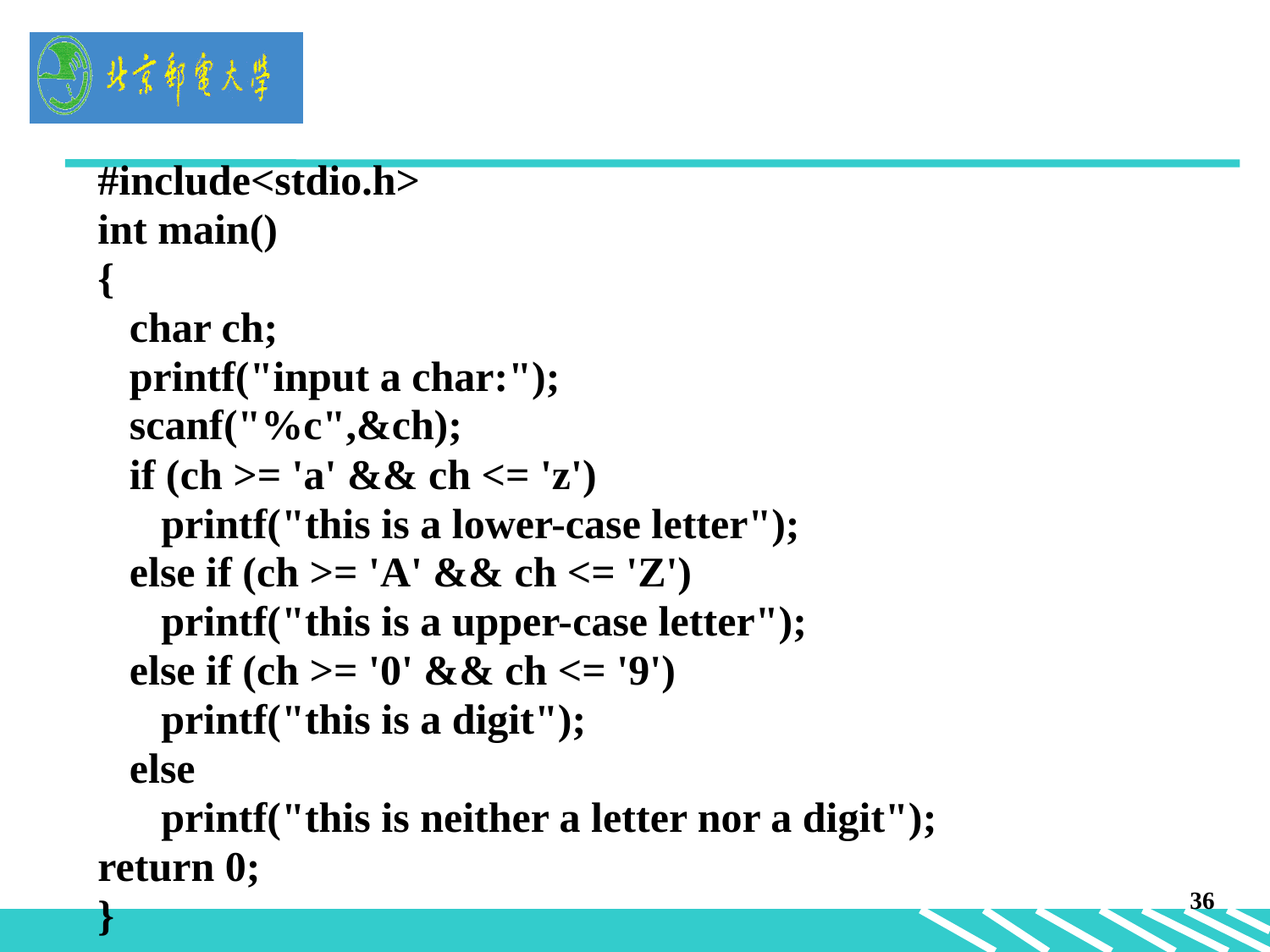

#
#include<stdio.h>
int main()
{
   char ch;
   printf("input a char:");
   scanf("%c",&ch);
   if (ch >= 'a' && ch <= 'z')
      printf("this is a lower-case letter");
   else if (ch >= 'A' && ch <= 'Z')
      printf("this is a upper-case letter");
   else if (ch >= '0' && ch <= '9')
      printf("this is a digit");
   else
      printf("this is neither a letter nor a digit");
return 0;
}
36